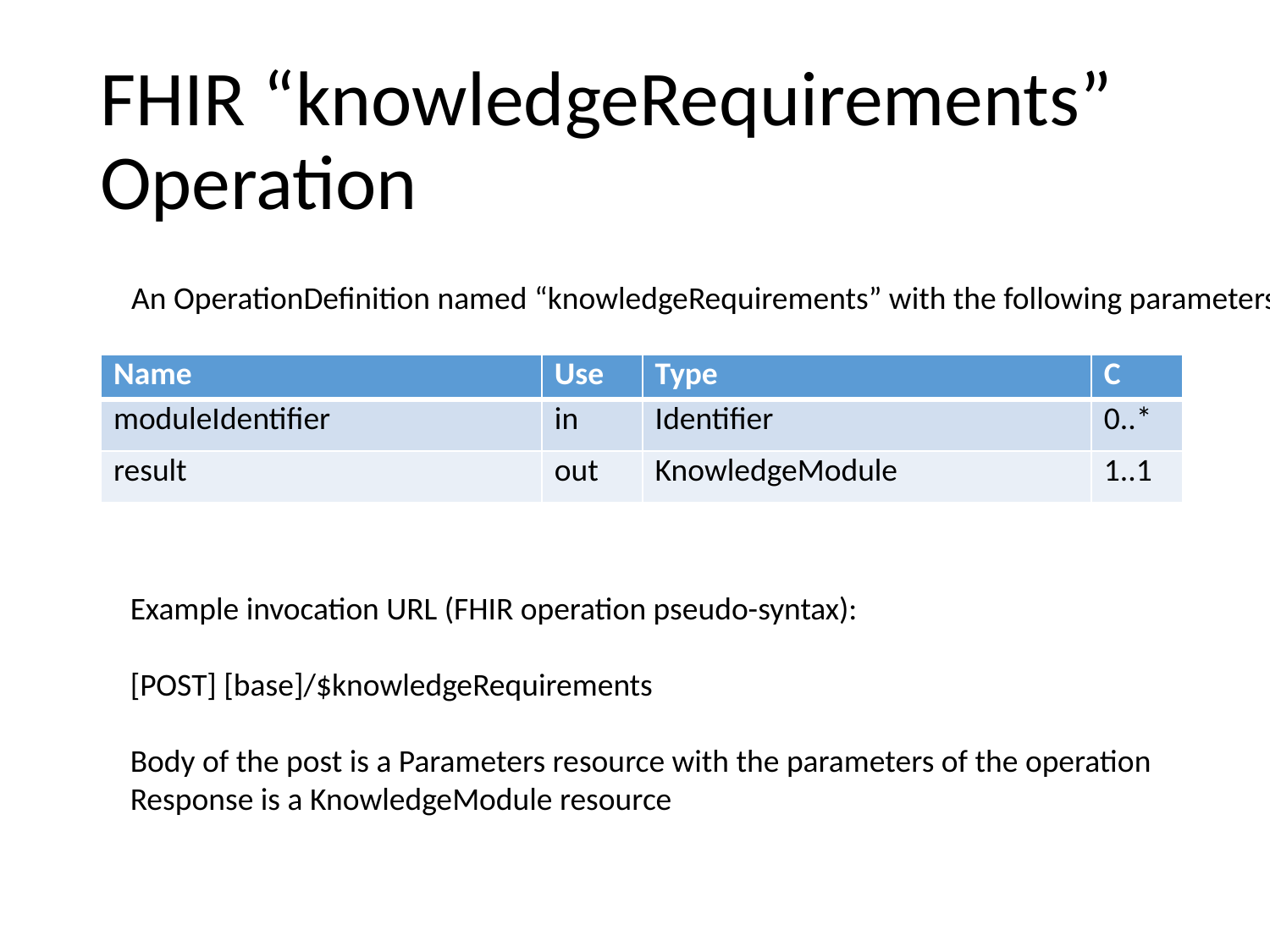

# FHIR “knowledgeRequirements” Operation
An OperationDefinition named “knowledgeRequirements” with the following parameters:
| Name | Use | Type | C |
| --- | --- | --- | --- |
| moduleIdentifier | in | Identifier | 0..\* |
| result | out | KnowledgeModule | 1..1 |
Example invocation URL (FHIR operation pseudo-syntax):

[POST] [base]/$knowledgeRequirements

Body of the post is a Parameters resource with the parameters of the operation
Response is a KnowledgeModule resource